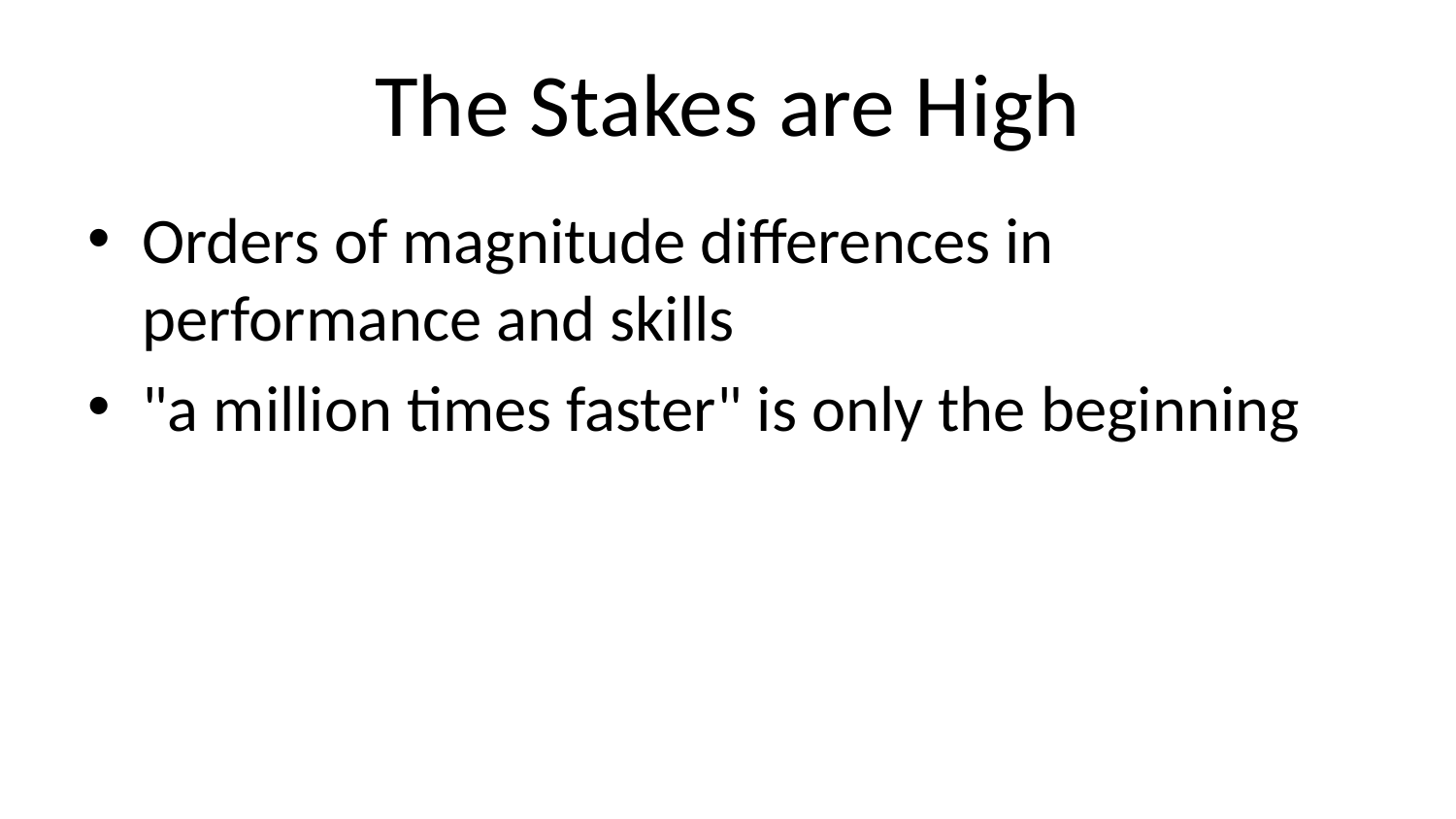

# The Stakes are High
Orders of magnitude differences in performance and skills
"a million times faster" is only the beginning